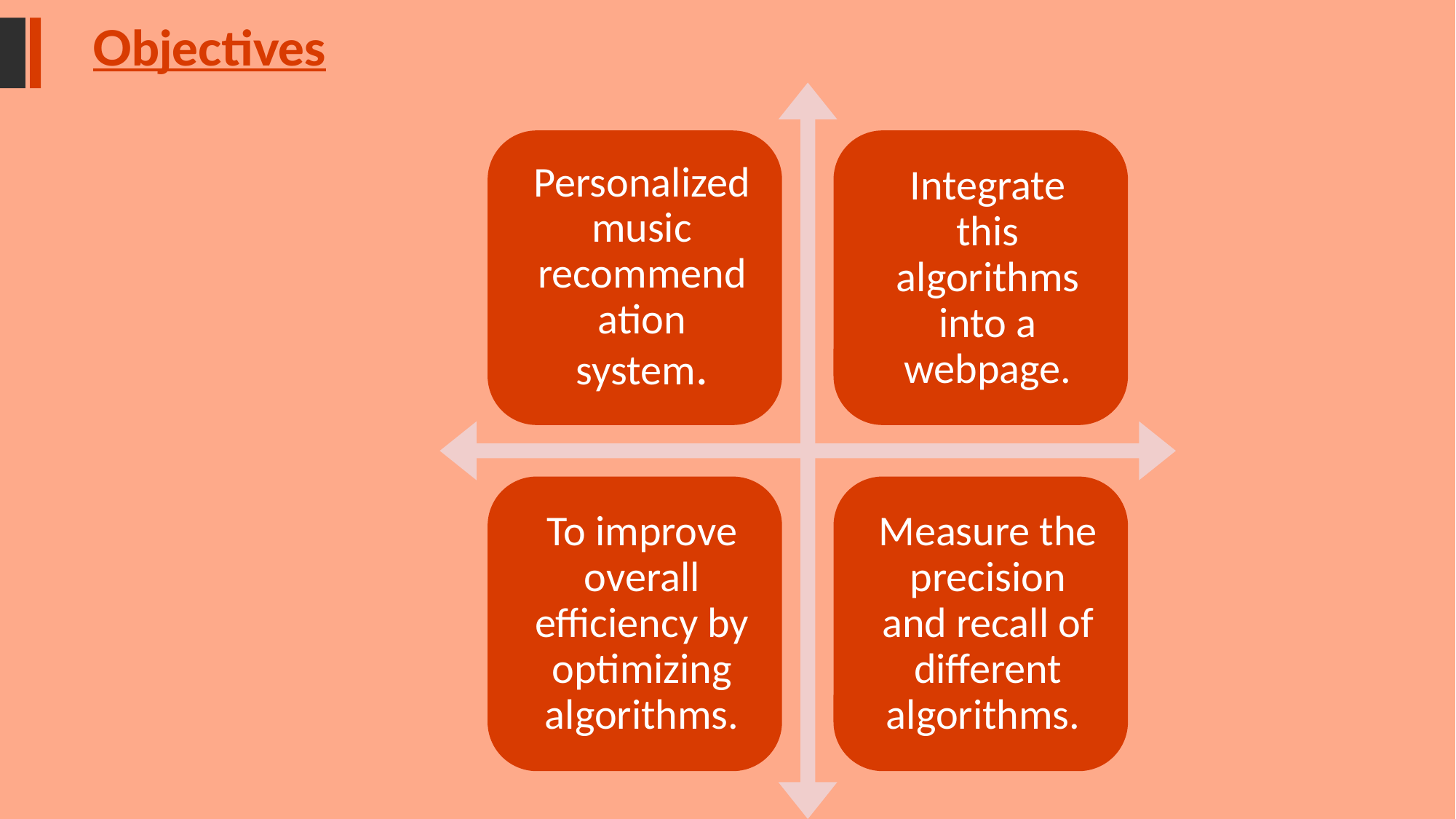

Objectives
Personalized music recommendation system.
Integrate this algorithms into a webpage.
To improve overall efficiency by optimizing algorithms.
Measure the precision and recall of different algorithms.